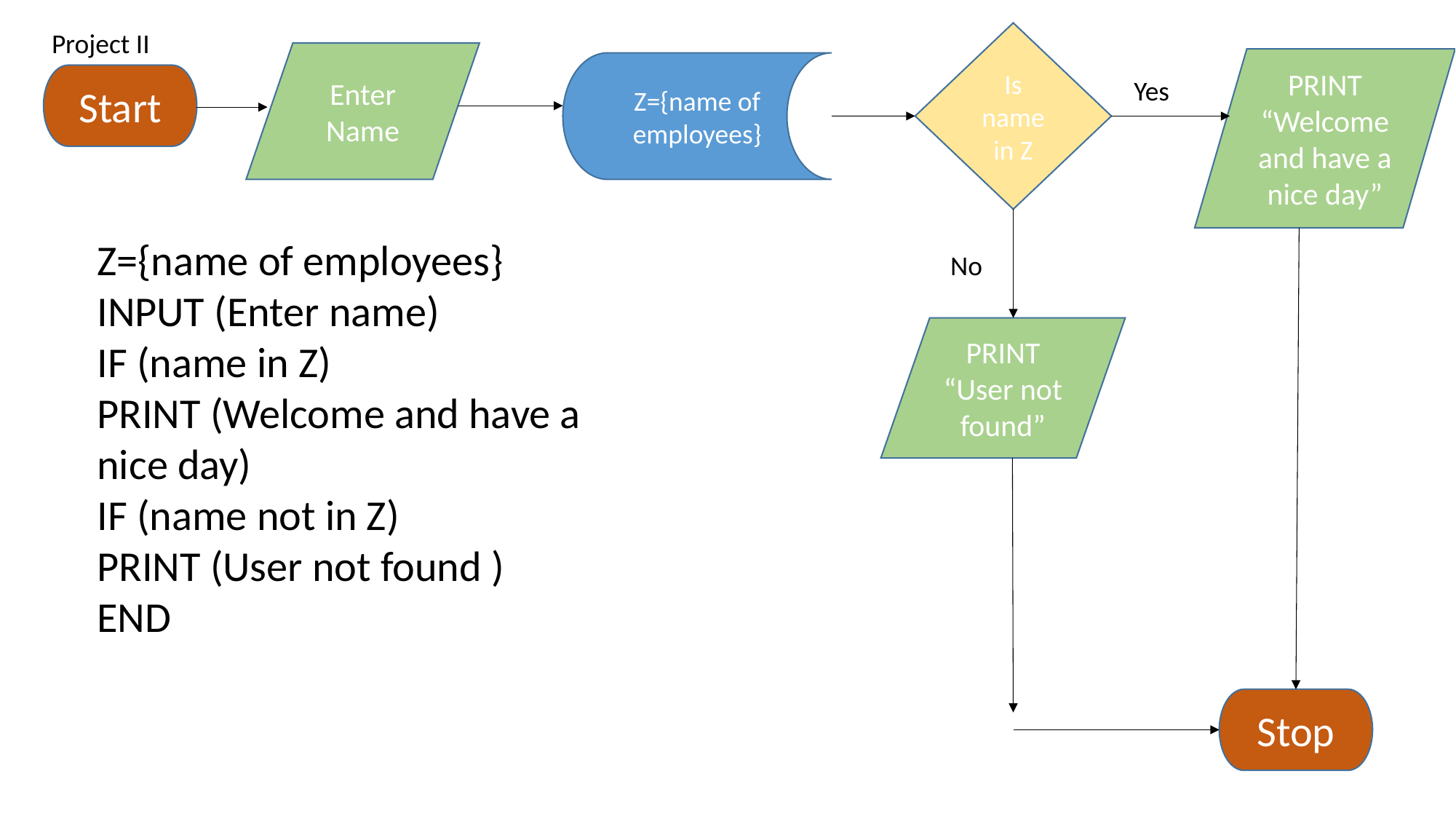

Project II
Is name in Z
Enter Name
PRINT “Welcome and have a nice day”
Z={name of employees}
Start
Yes
Z={name of employees}
INPUT (Enter name)
IF (name in Z)
PRINT (Welcome and have a nice day)
IF (name not in Z)
PRINT (User not found )
END
No
PRINT
“User not found”
Stop